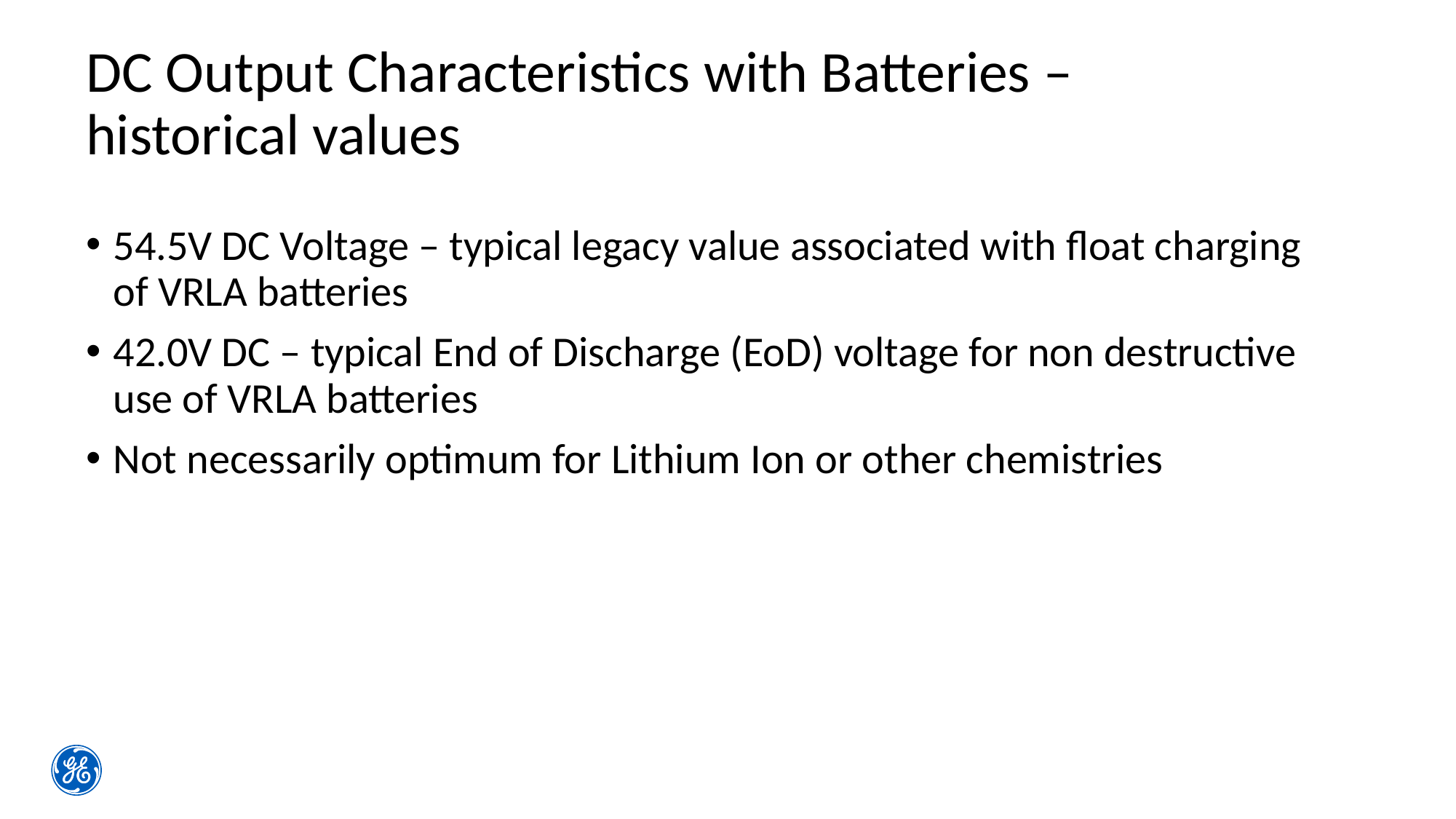

# DC Output Characteristics with Batteries – historical values
54.5V DC Voltage – typical legacy value associated with float charging of VRLA batteries
42.0V DC – typical End of Discharge (EoD) voltage for non destructive use of VRLA batteries
Not necessarily optimum for Lithium Ion or other chemistries